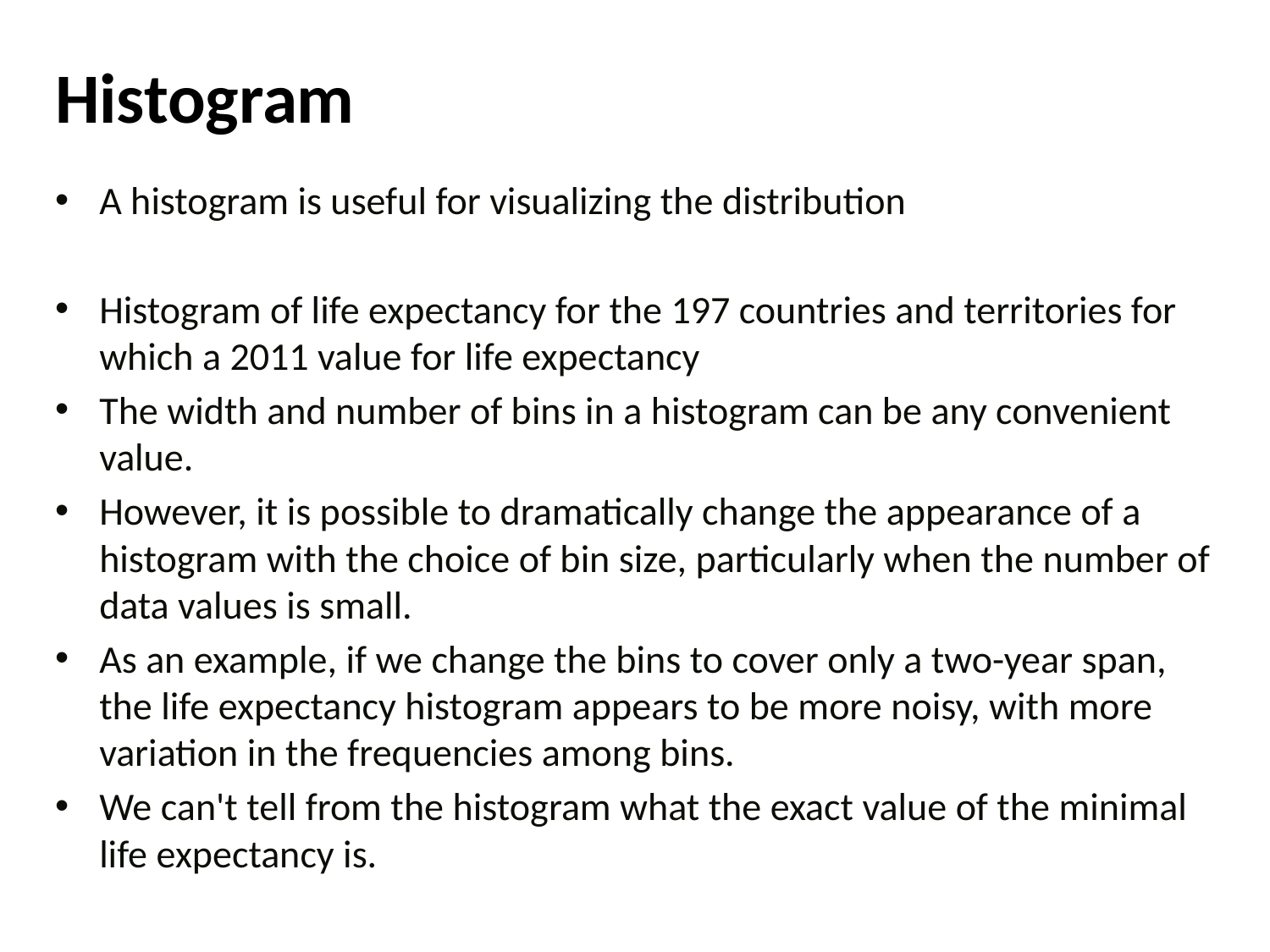

# Histogram
A histogram is useful for visualizing the distribution

Histogram of life expectancy for the 197 countries and territories for which a 2011 value for life expectancy
The width and number of bins in a histogram can be any convenient value.
However, it is possible to dramatically change the appearance of a histogram with the choice of bin size, particularly when the number of data values is small.
As an example, if we change the bins to cover only a two-year span, the life expectancy histogram appears to be more noisy, with more variation in the frequencies among bins.
We can't tell from the histogram what the exact value of the minimal life expectancy is.